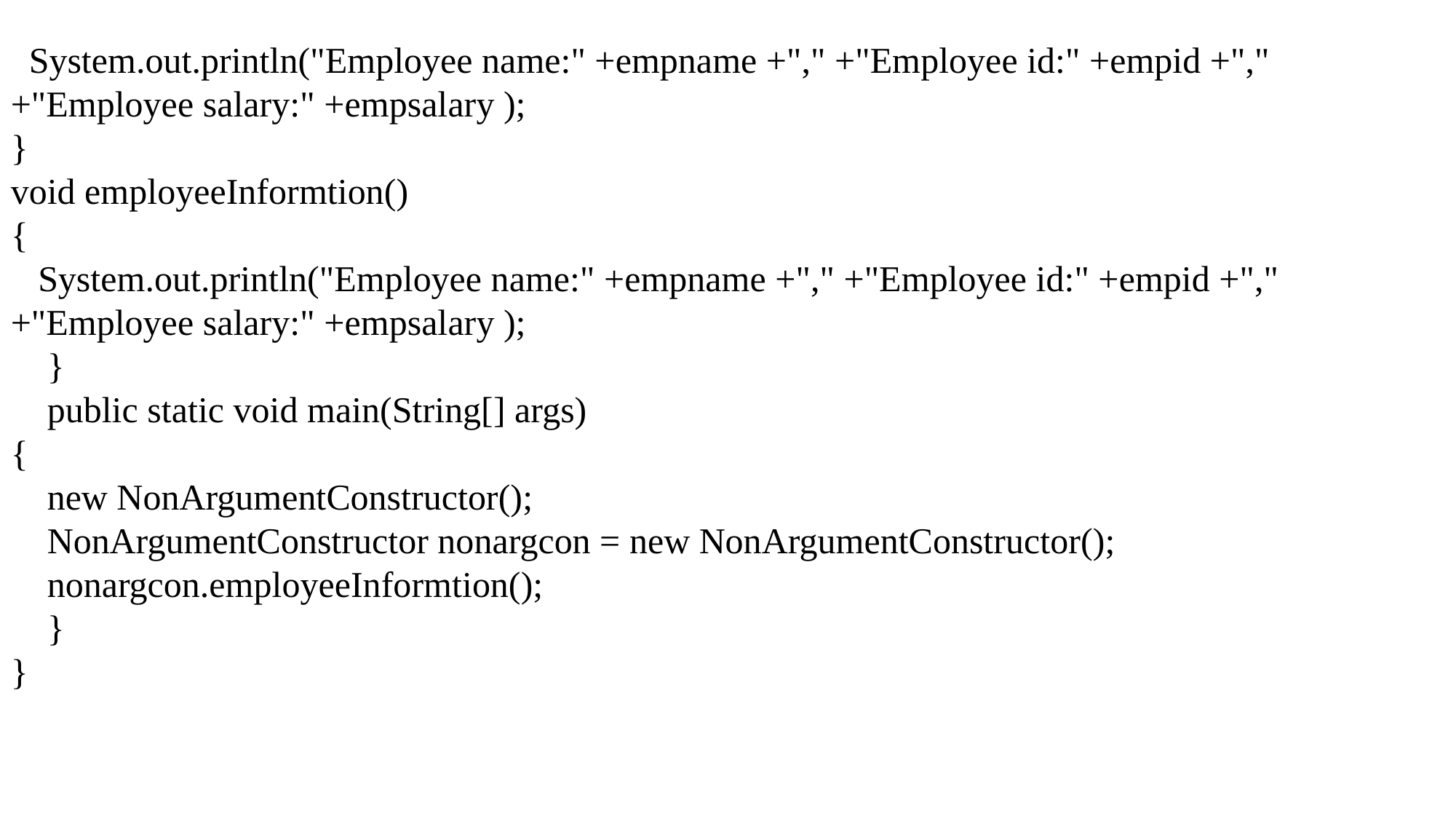

System.out.println("Employee name:" +empname +"," +"Employee id:" +empid +"," +"Employee salary:" +empsalary );
}
void employeeInformtion()
{
   System.out.println("Employee name:" +empname +"," +"Employee id:" +empid +"," +"Employee salary:" +empsalary );
    }
    public static void main(String[] args)
{
    new NonArgumentConstructor();
    NonArgumentConstructor nonargcon = new NonArgumentConstructor();
    nonargcon.employeeInformtion();
    }
}